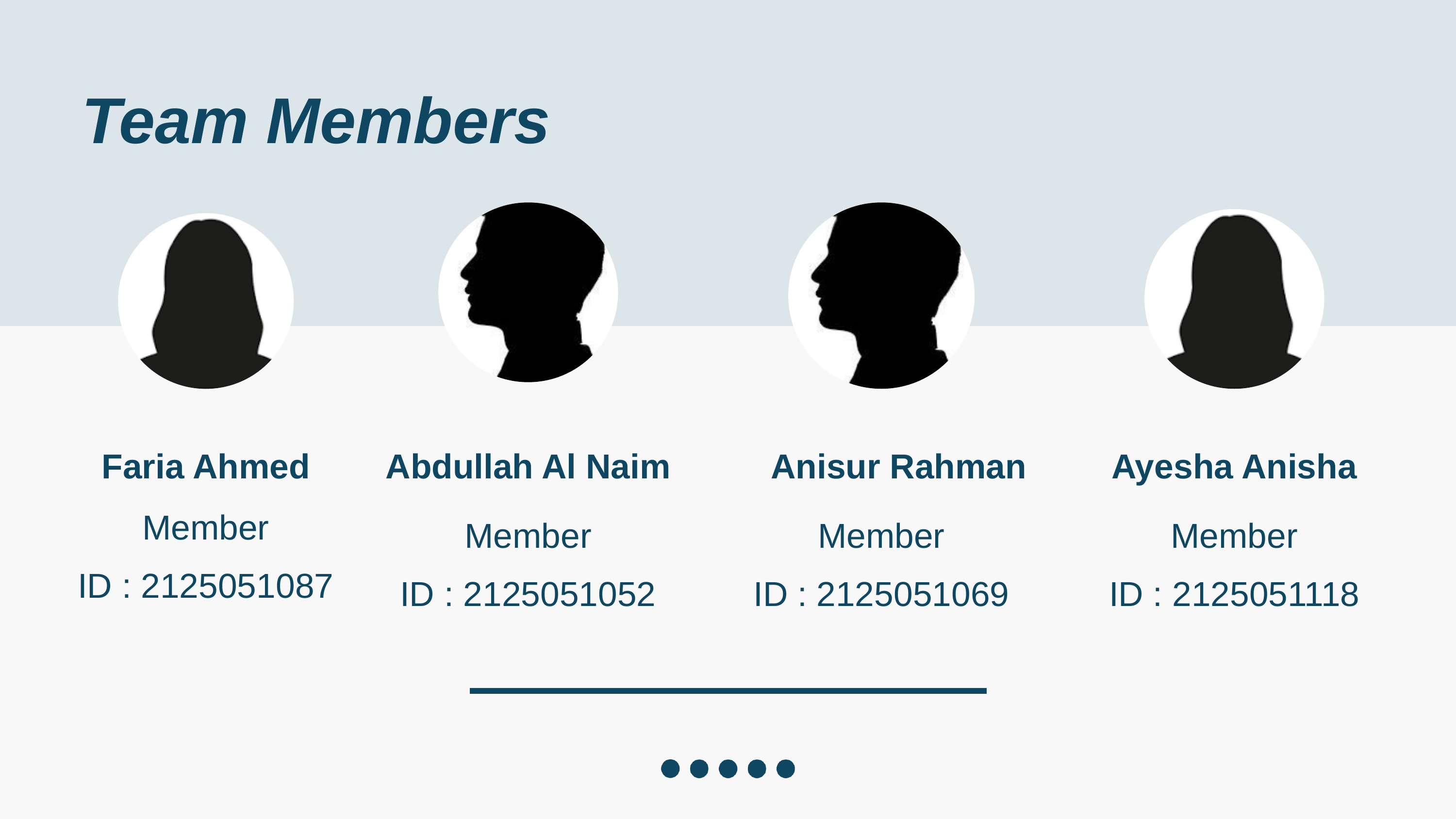

Team Members

Abdullah Al Naim
Ayesha Anisha
Faria Ahmed
Anisur Rahman
Member
ID : 2125051087
Member
ID : 2125051052
Member
ID : 2125051069
Member
ID : 2125051118